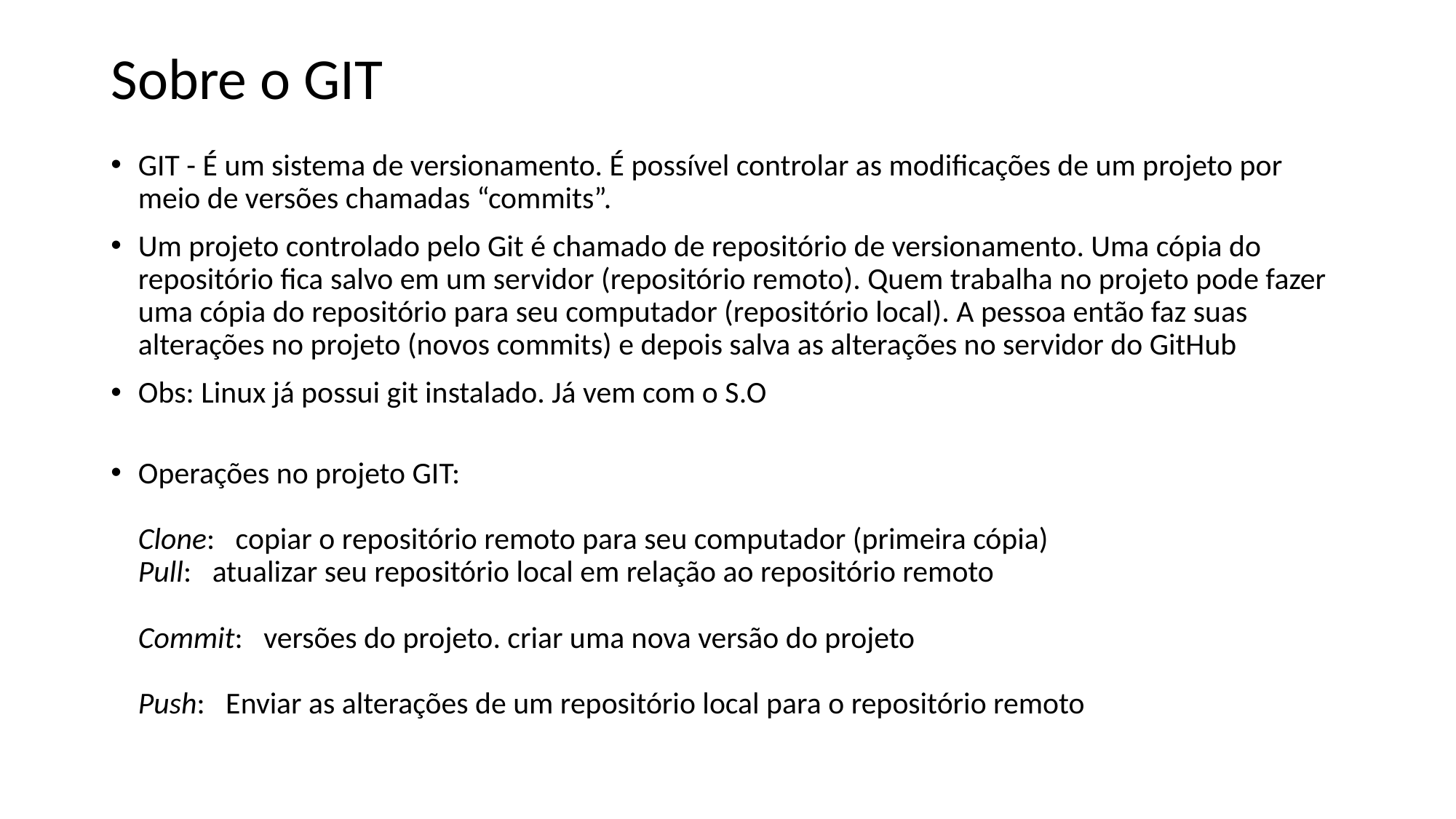

# Sobre o GIT
GIT - É um sistema de versionamento. É possível controlar as modificações de um projeto por meio de versões chamadas “commits”.
Um projeto controlado pelo Git é chamado de repositório de versionamento. Uma cópia do repositório fica salvo em um servidor (repositório remoto). Quem trabalha no projeto pode fazer uma cópia do repositório para seu computador (repositório local). A pessoa então faz suas alterações no projeto (novos commits) e depois salva as alterações no servidor do GitHub
Obs: Linux já possui git instalado. Já vem com o S.O
Operações no projeto GIT:
Clone:   copiar o repositório remoto para seu computador (primeira cópia)
Pull:   atualizar seu repositório local em relação ao repositório remoto
Commit:   versões do projeto. criar uma nova versão do projeto
Push:   Enviar as alterações de um repositório local para o repositório remoto